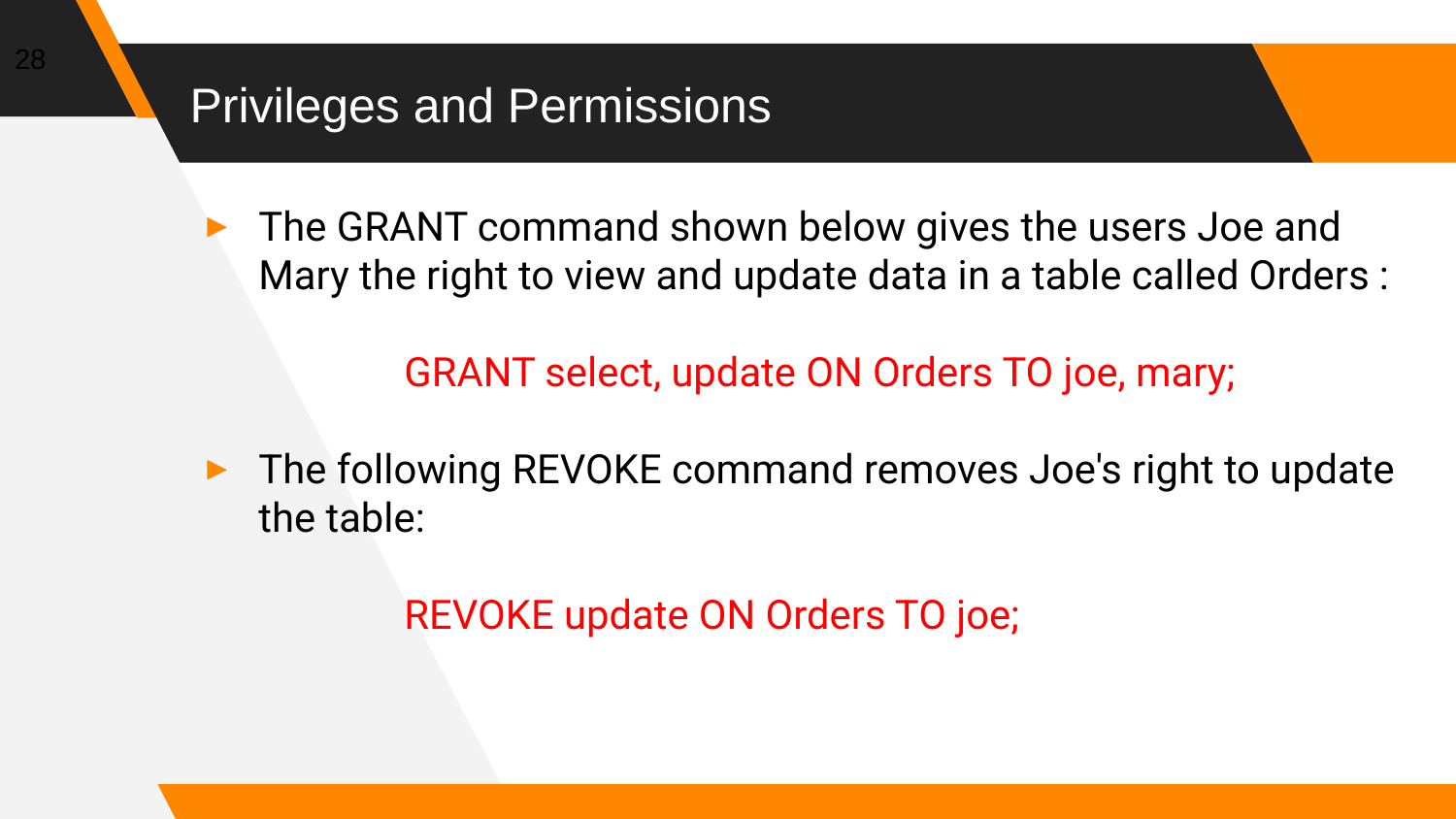

28
# Privileges and Permissions
The GRANT command shown below gives the users Joe and Mary the right to view and update data in a table called Orders :

			GRANT select, update ON Orders TO joe, mary;

The following REVOKE command removes Joe's right to update the table:

			REVOKE update ON Orders TO joe;